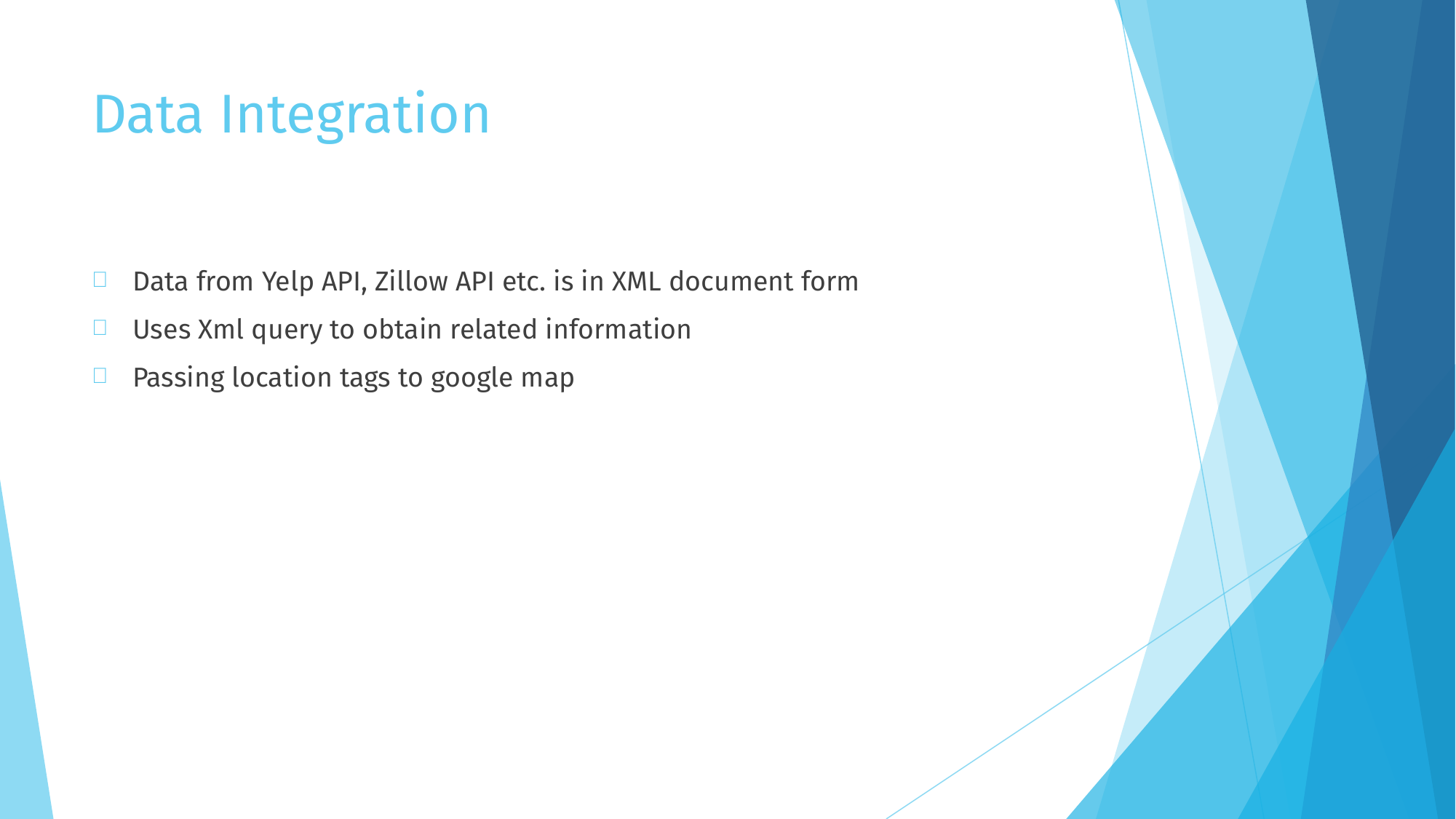

# Data Integration
Data from Yelp API, Zillow API etc. is in XML document form
Uses Xml query to obtain related information
Passing location tags to google map